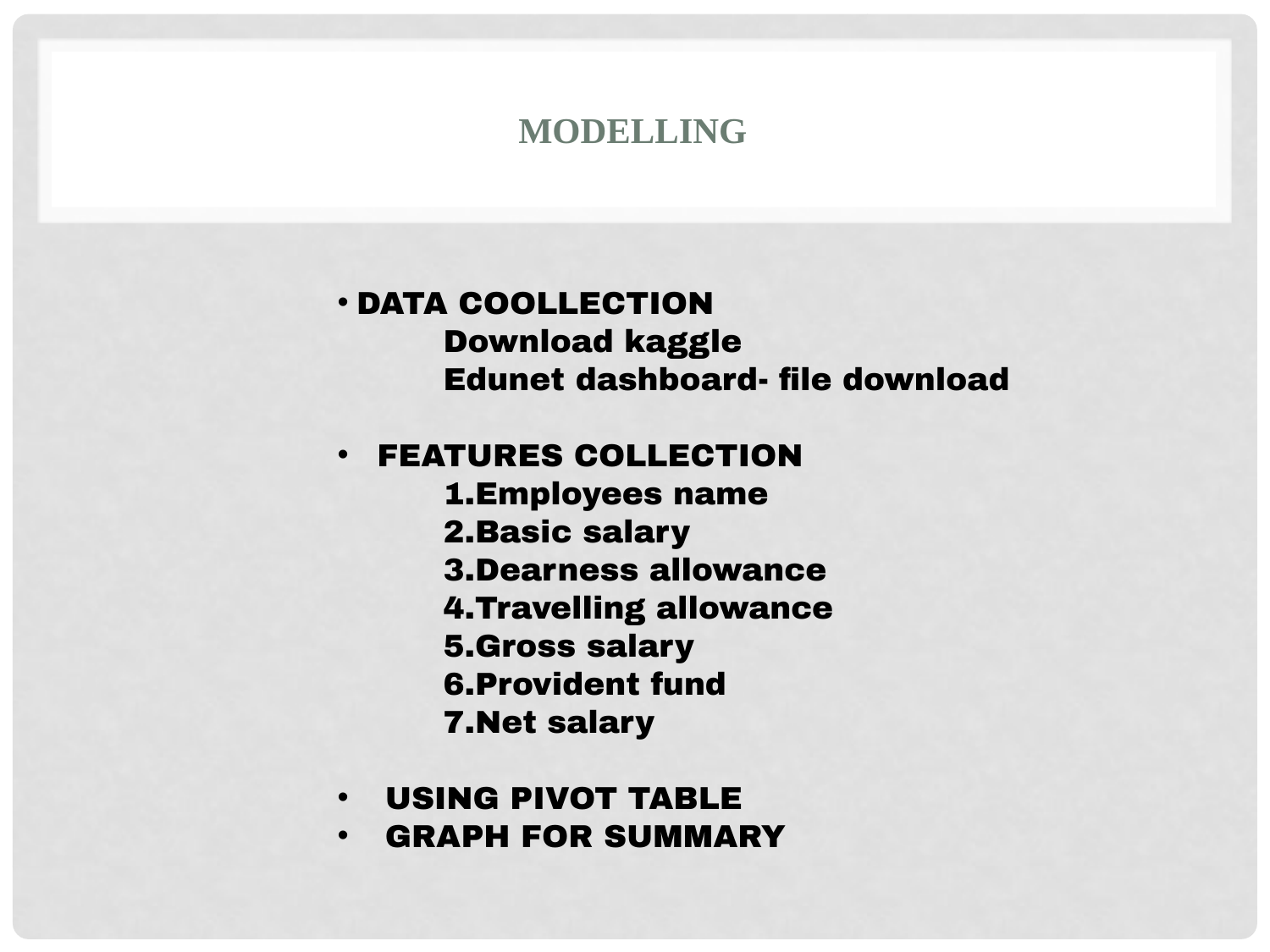

# MODELLING
 DATA COOLLECTION
          Download kaggle
          Edunet dashboard- file download

FEATURES COLLECTION
          1.Employees name
          2.Basic salary
          3.Dearness allowance
          4.Travelling allowance
          5.Gross salary
          6.Provident fund
          7.Net salary

USING PIVOT TABLE
GRAPH FOR SUMMARY